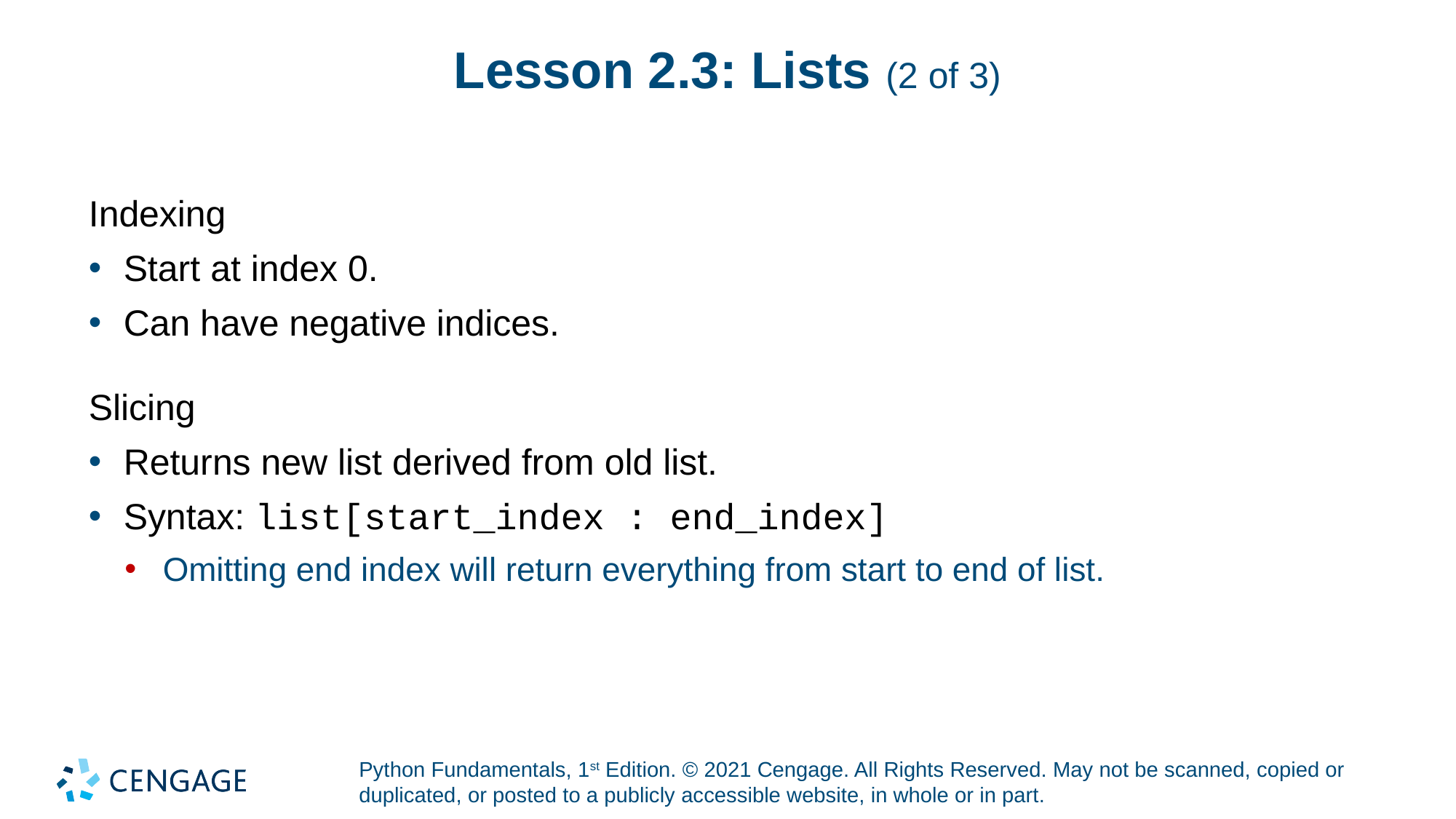

# Lesson 2.3: Lists (2 of 3)
Indexing
Start at index 0.
Can have negative indices.
Slicing
Returns new list derived from old list.
Syntax: list[start_index : end_index]
Omitting end index will return everything from start to end of list.